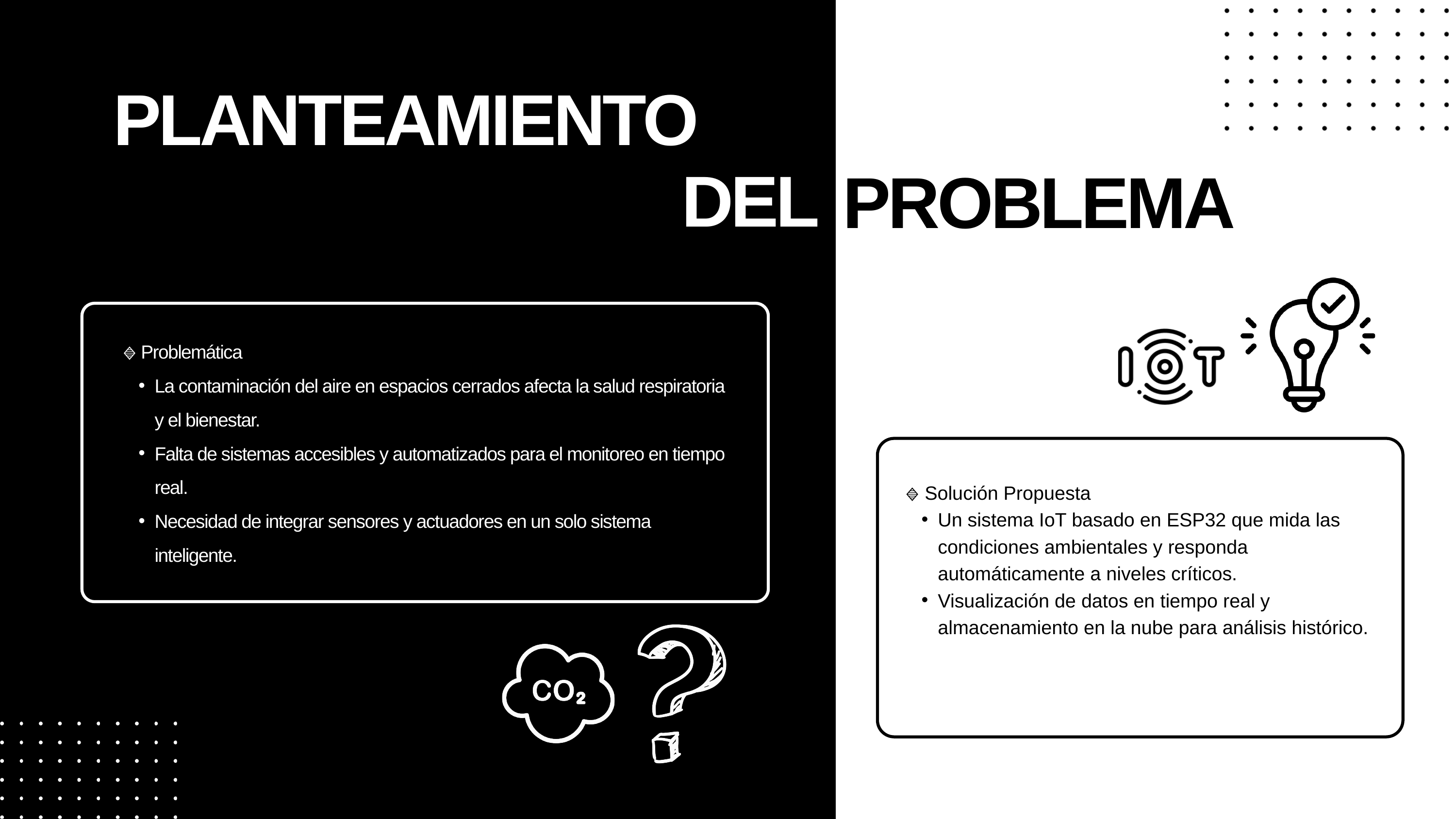

PLANTEAMIENTO
DEL
 PROBLEMA

🔹 Problemática
La contaminación del aire en espacios cerrados afecta la salud respiratoria y el bienestar.
Falta de sistemas accesibles y automatizados para el monitoreo en tiempo real.
Necesidad de integrar sensores y actuadores en un solo sistema inteligente.

🔹 Solución Propuesta
Un sistema IoT basado en ESP32 que mida las condiciones ambientales y responda automáticamente a niveles críticos.
Visualización de datos en tiempo real y almacenamiento en la nube para análisis histórico.